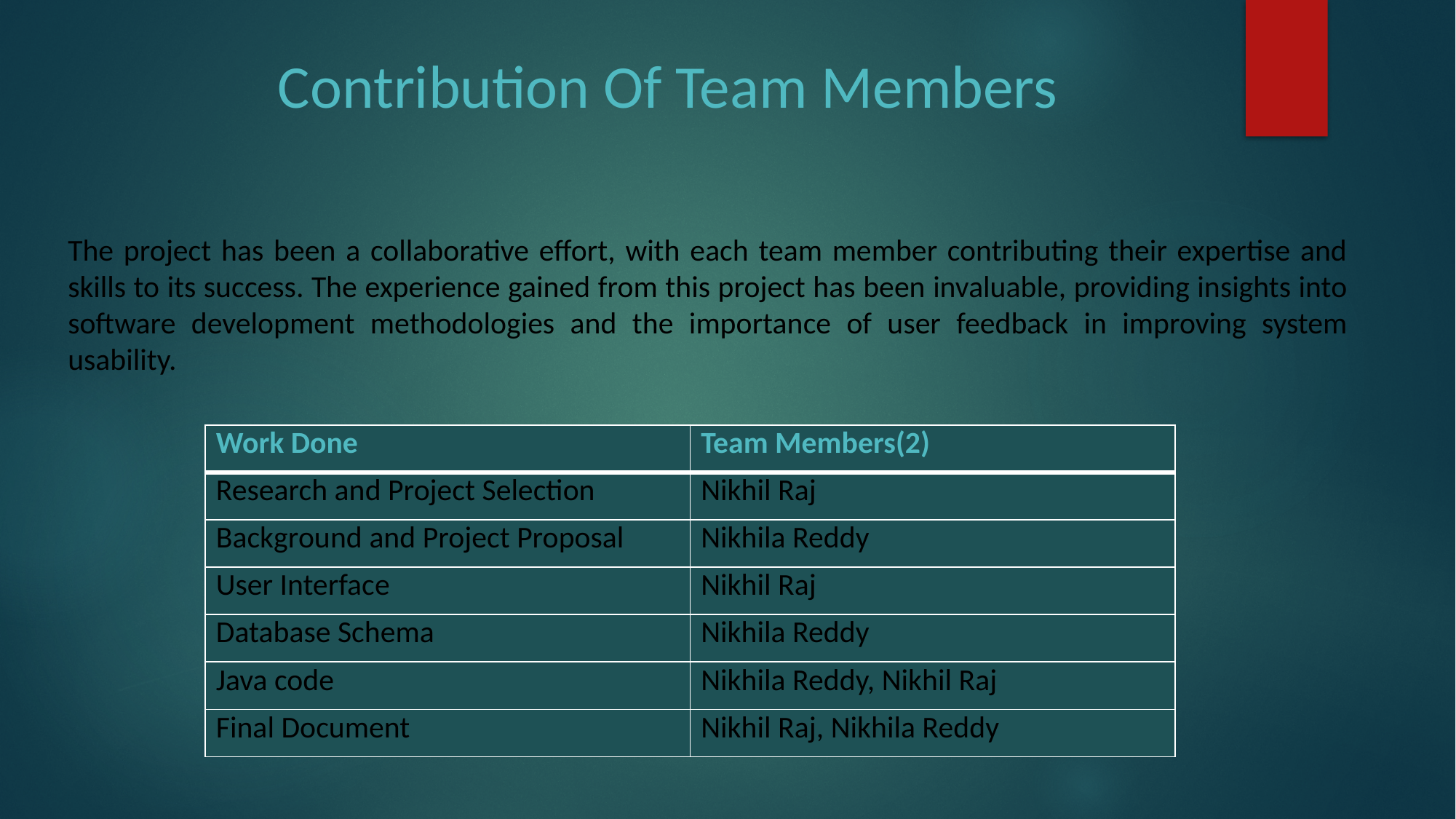

# Contribution Of Team Members
The project has been a collaborative effort, with each team member contributing their expertise and skills to its success. The experience gained from this project has been invaluable, providing insights into software development methodologies and the importance of user feedback in improving system usability.

| Work Done | Team Members(2) |
| --- | --- |
| Research and Project Selection | Nikhil Raj |
| Background and Project Proposal | Nikhila Reddy |
| User Interface | Nikhil Raj |
| Database Schema | Nikhila Reddy |
| Java code | Nikhila Reddy, Nikhil Raj |
| Final Document | Nikhil Raj, Nikhila Reddy |